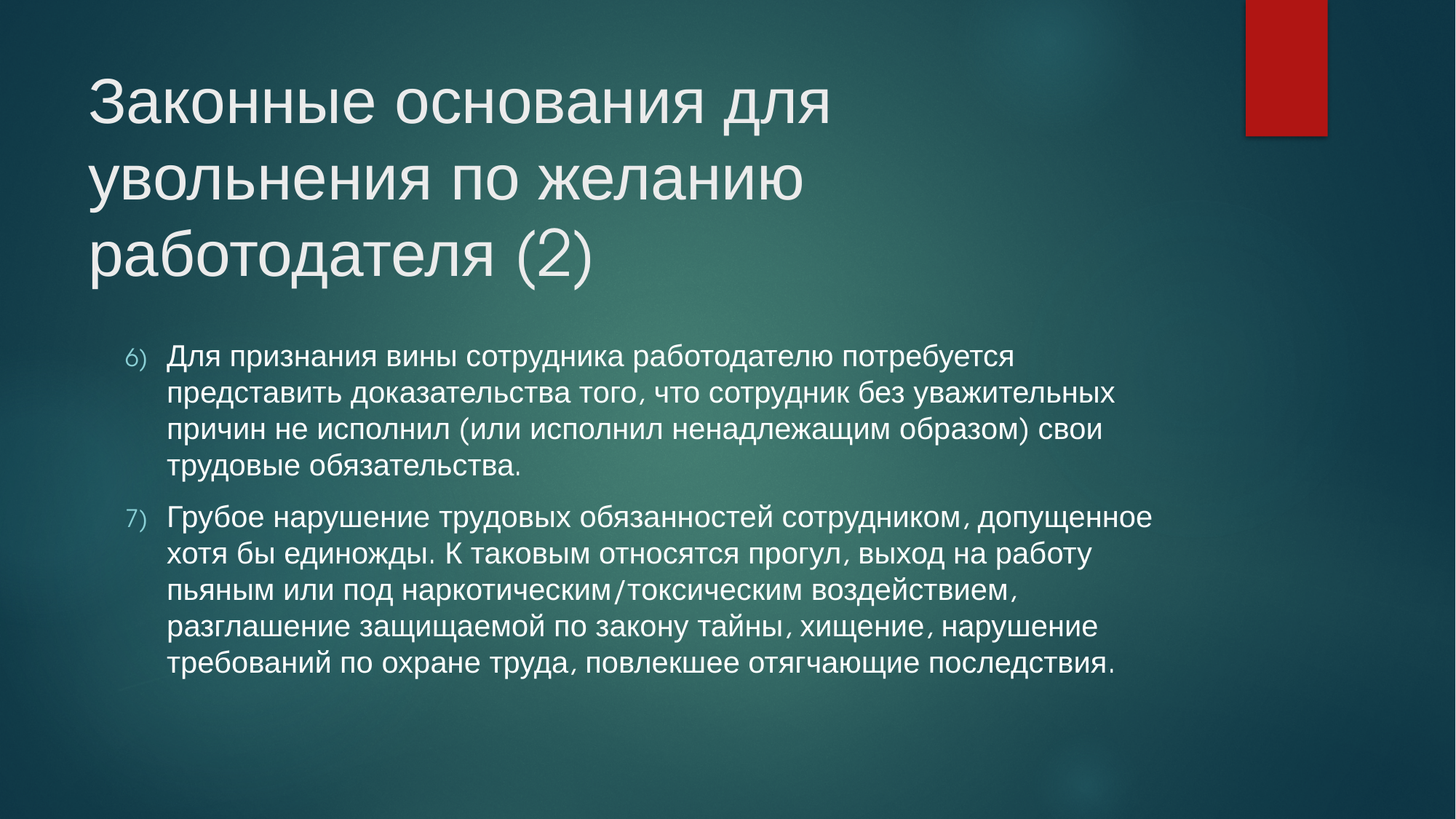

# Законные основания для увольнения по желанию работодателя (2)
Для признания вины сотрудника работодателю потребуется представить доказательства того, что сотрудник без уважительных причин не исполнил (или исполнил ненадлежащим образом) свои трудовые обязательства.
Грубое нарушение трудовых обязанностей сотрудником, допущенное хотя бы единожды. К таковым относятся прогул, выход на работу пьяным или под наркотическим/токсическим воздействием, разглашение защищаемой по закону тайны, хищение, нарушение требований по охране труда, повлекшее отягчающие последствия.